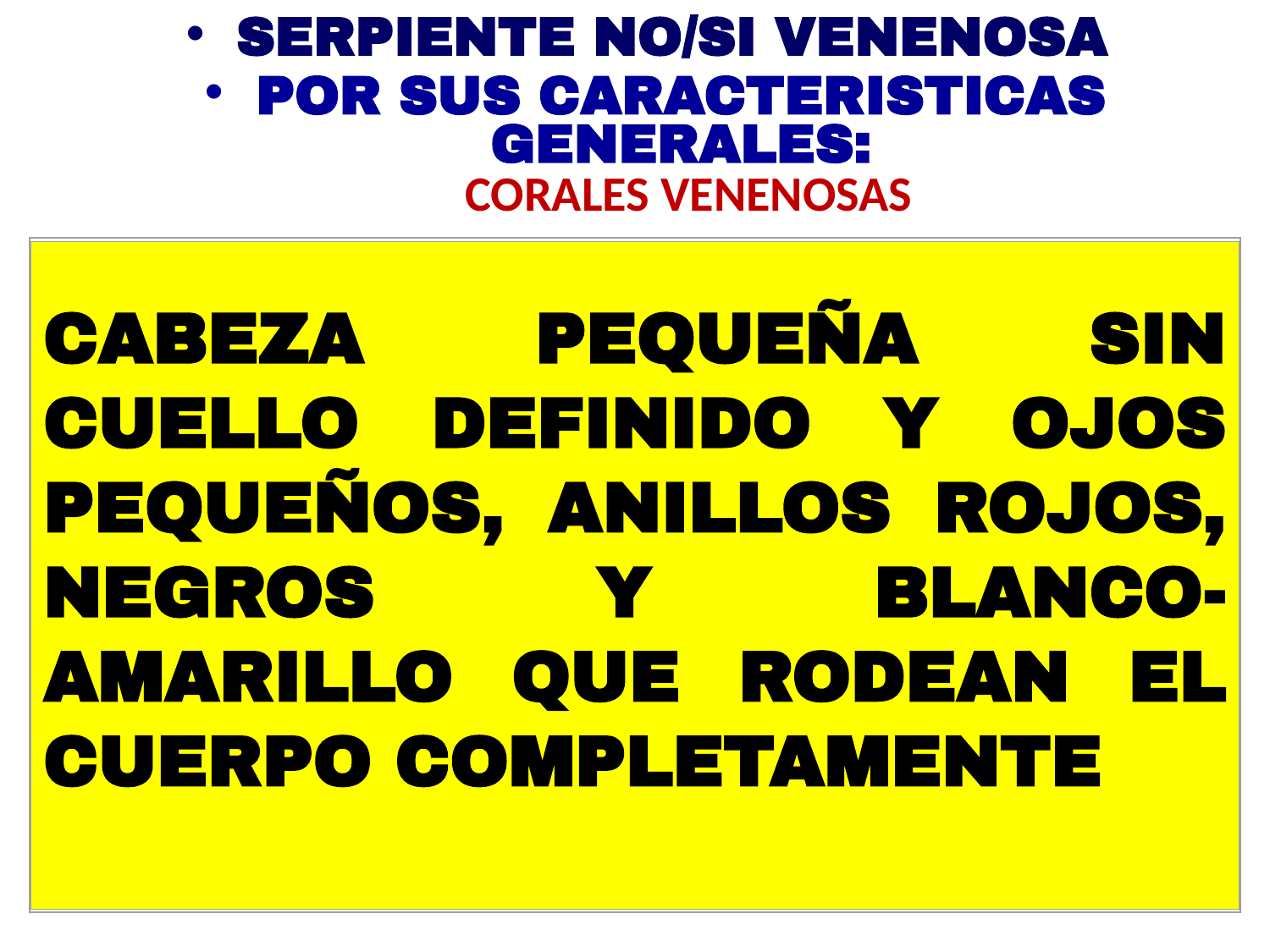

SERPIENTE NO/SI VENENOSA
POR SUS CARACTERISTICAS GENERALES:

CORALES VENENOSAS

CABEZA PEQUEÑA SIN CUELLO DEFINIDO Y OJOS PEQUEÑOS, ANILLOS ROJOS, NEGROS Y BLANCO-AMARILLO QUE RODEAN EL CUERPO COMPLETAMENTE